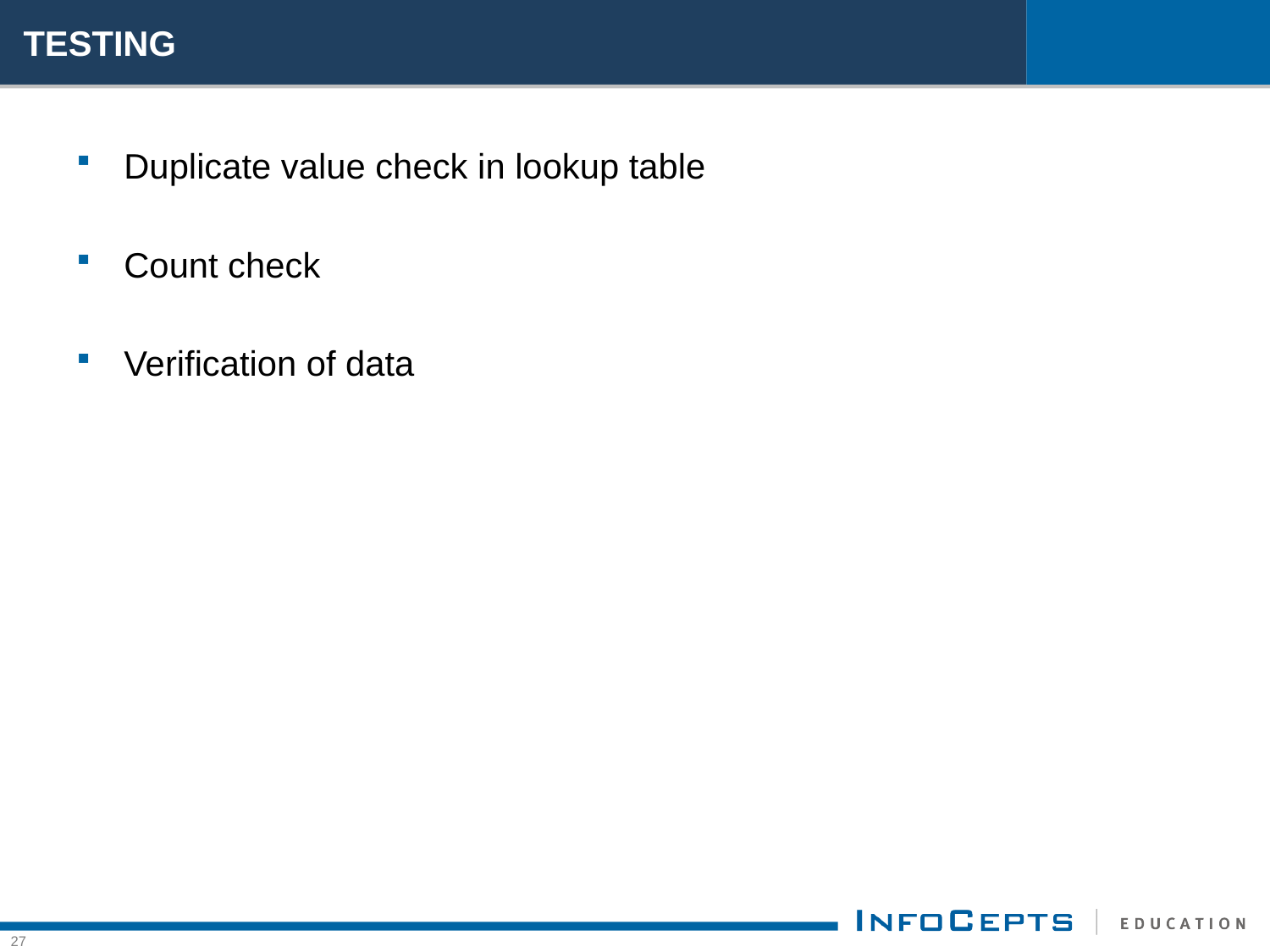

# TESTING
Duplicate value check in lookup table

Count check

Verification of data

27